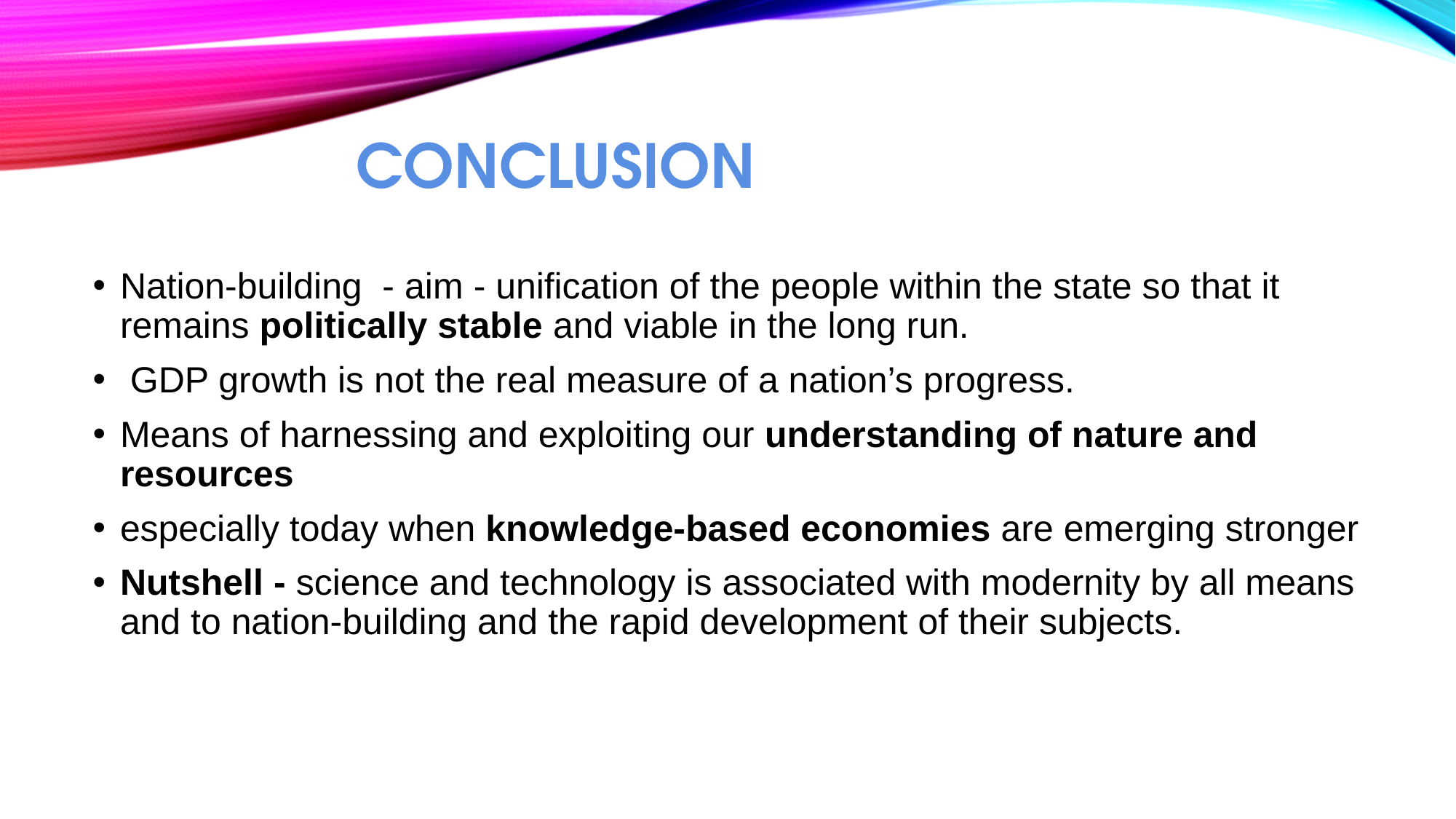

# CONCLUSION
Nation-building  - aim - unification of the people within the state so that it remains politically stable and viable in the long run.
 GDP growth is not the real measure of a nation’s progress.
Means of harnessing and exploiting our understanding of nature and resources
especially today when knowledge-based economies are emerging stronger
Nutshell - science and technology is associated with modernity by all means and to nation-building and the rapid development of their subjects.